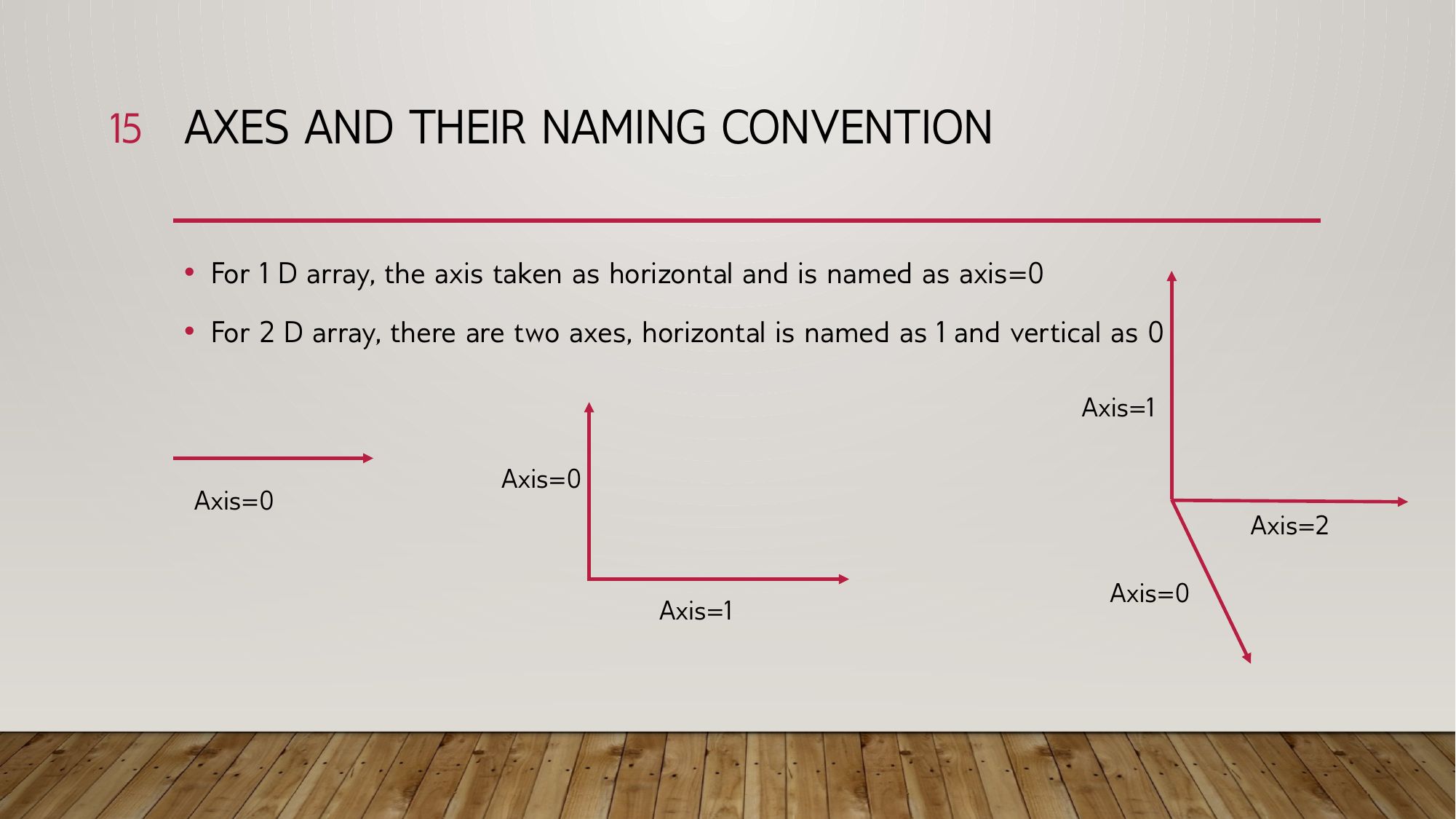

15
# AXES and their naming convention
For 1 D array, the axis taken as horizontal and is named as axis=0
For 2 D array, there are two axes, horizontal is named as 1 and vertical as 0
Axis=1
Axis=0
Axis=0
Axis=2
Axis=0
Axis=1